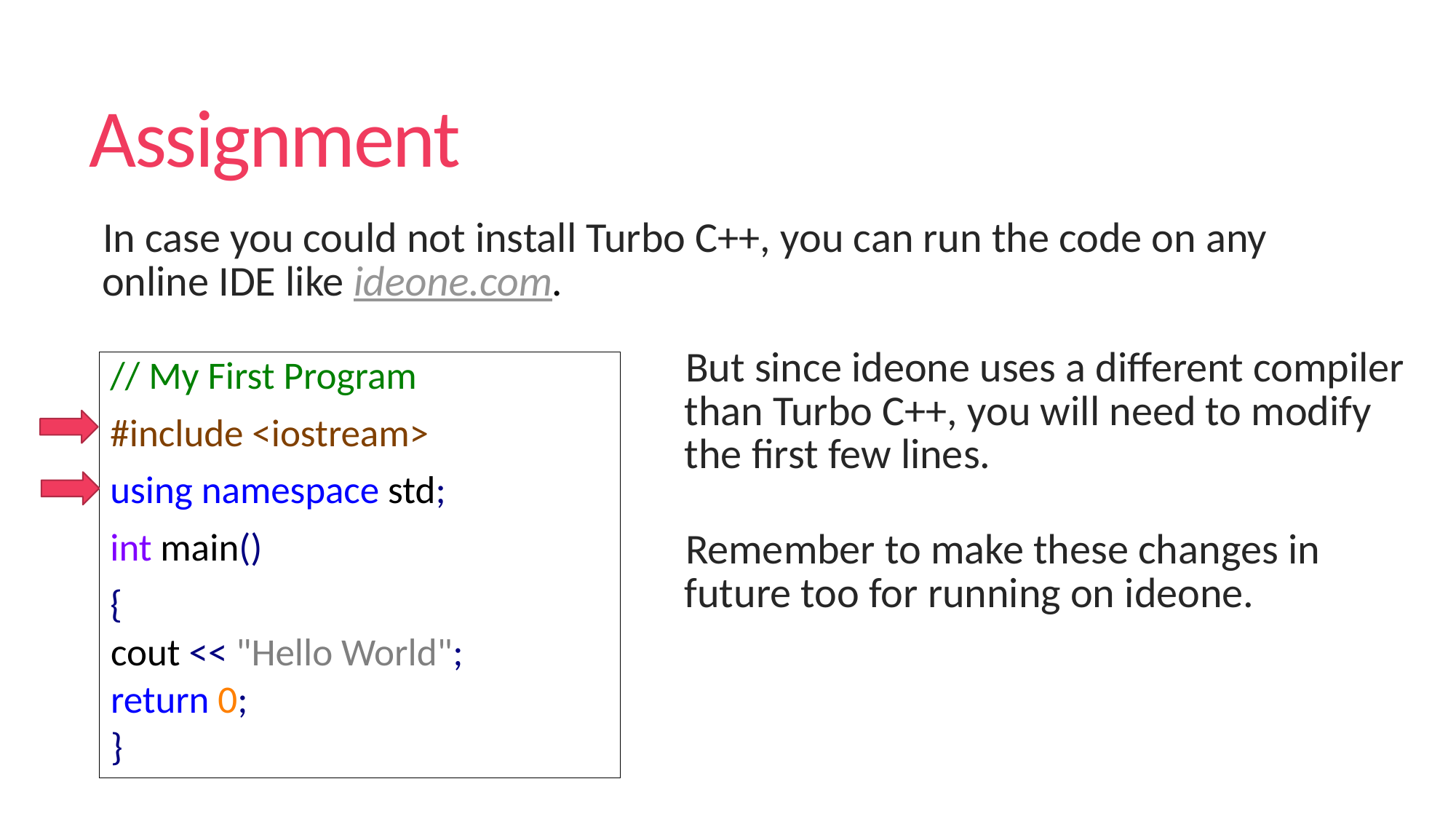

# Assignment
In case you could not install Turbo C++, you can run the code on any online IDE like ideone.com.
But since ideone uses a different compiler than Turbo C++, you will need to modify the first few lines.
// My First Program
#include <iostream>
using namespace std;
int main()
{
	cout << "Hello World";
	return 0;
}

Remember to make these changes in future too for running on ideone.